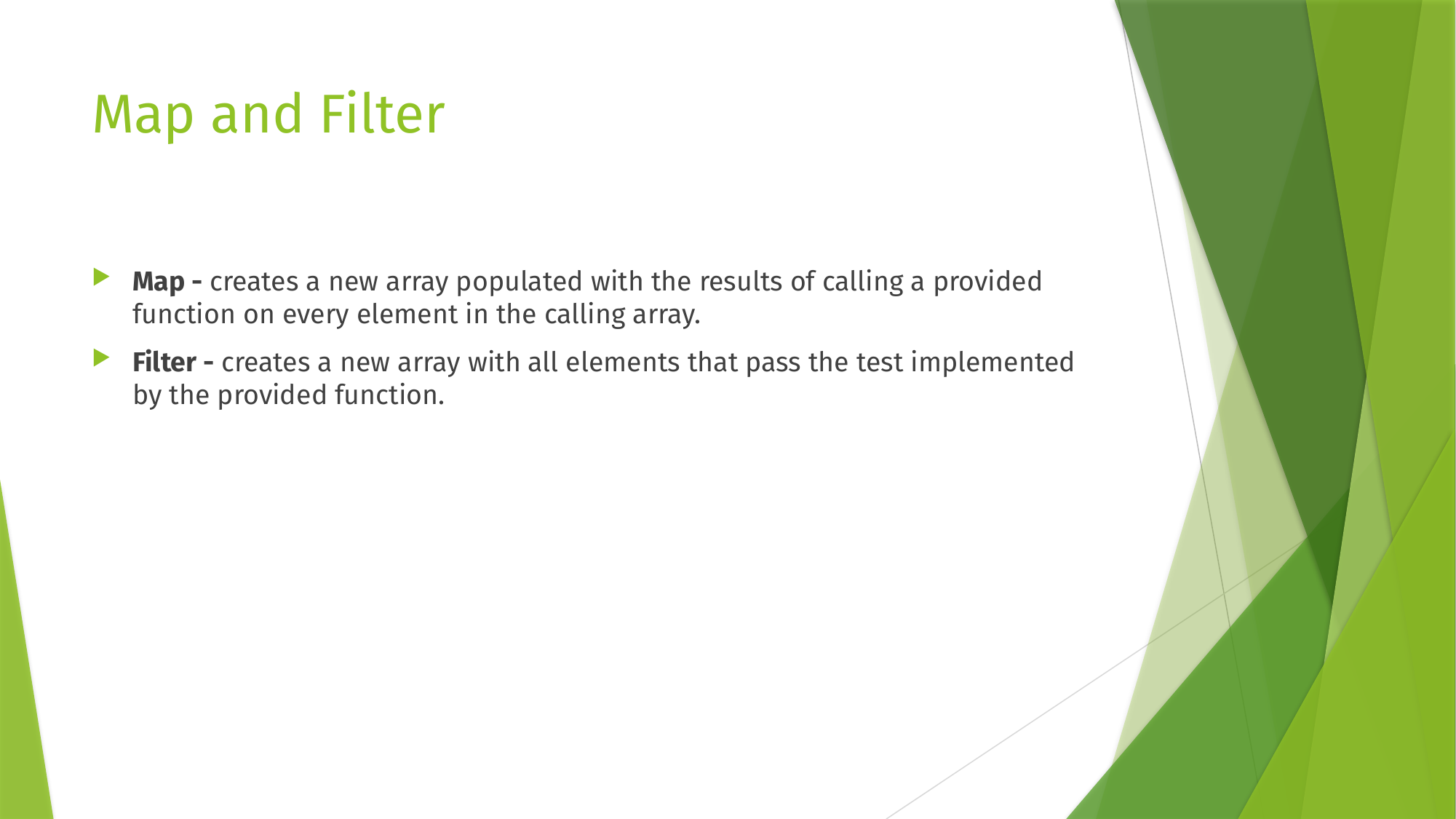

# Map and Filter
Map - creates a new array populated with the results of calling a provided function on every element in the calling array.
Filter - creates a new array with all elements that pass the test implemented by the provided function.